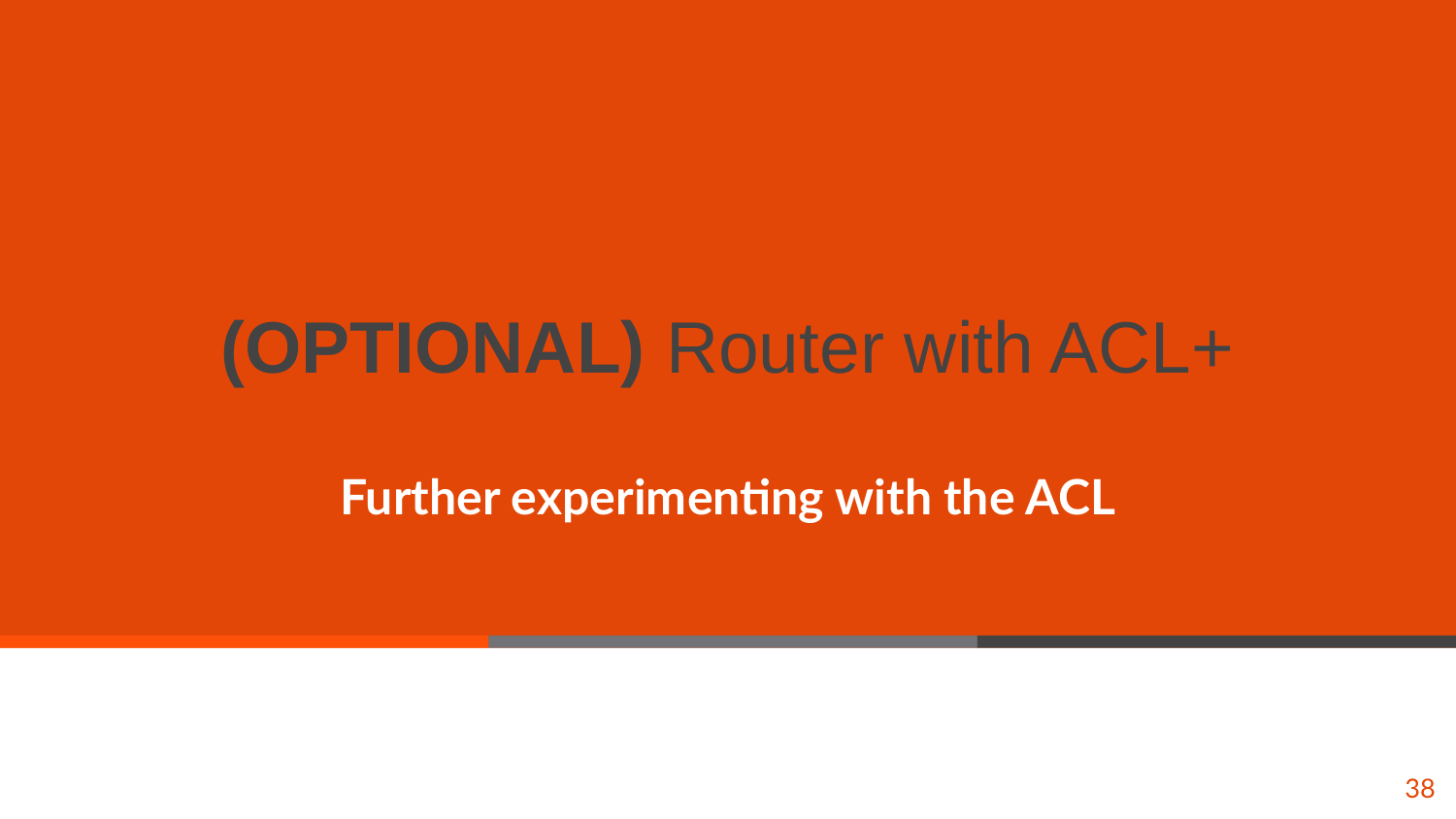

# (OPTIONAL) Router with ACL+
Further experimenting with the ACL
38